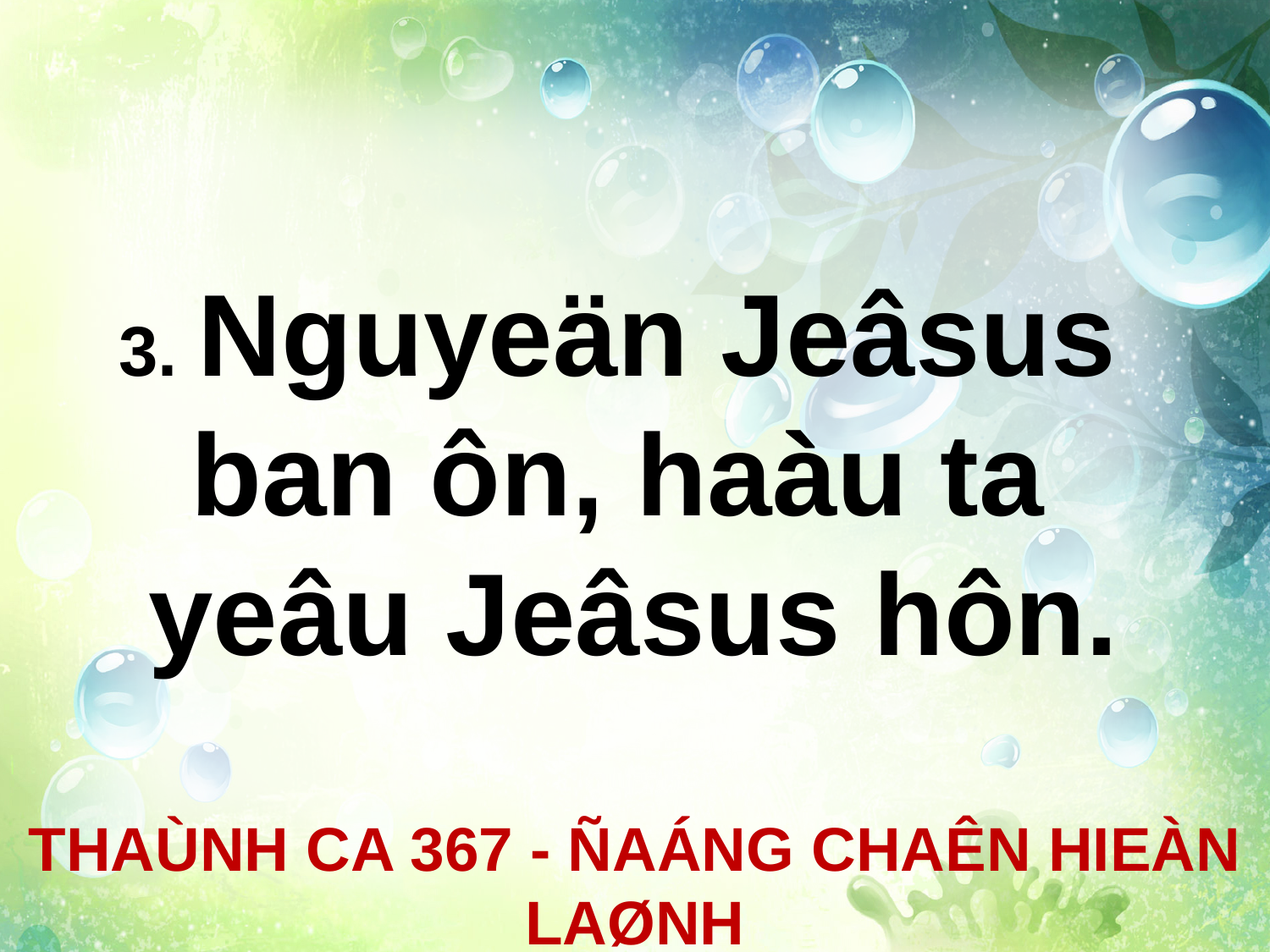

3. Nguyeän Jeâsus
ban ôn, haàu ta
yeâu Jeâsus hôn.
THAÙNH CA 367 - ÑAÁNG CHAÊN HIEÀN LAØNH